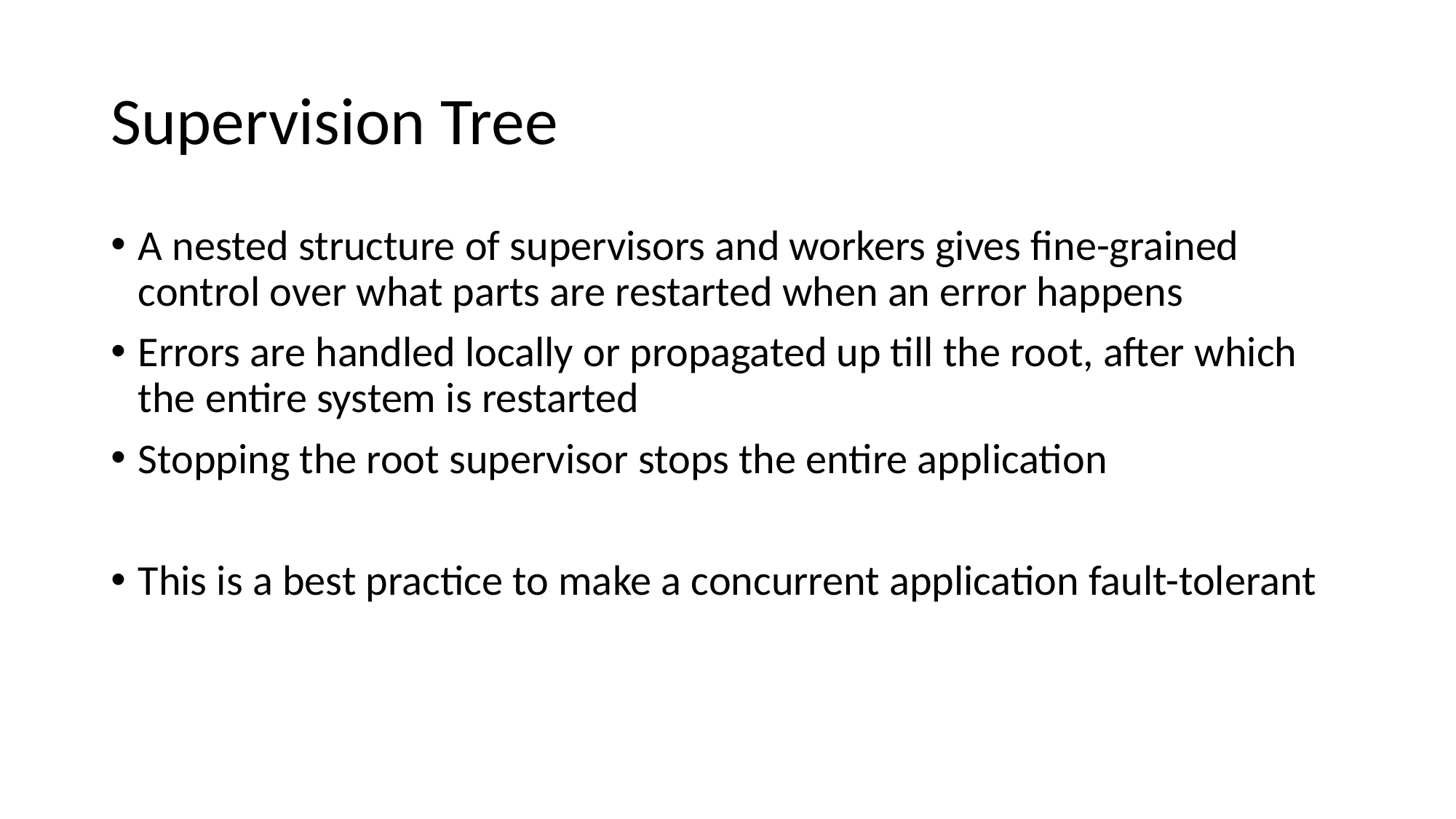

# Supervision Tree
A nested structure of supervisors and workers gives fine-grained control over what parts are restarted when an error happens
Errors are handled locally or propagated up till the root, after which the entire system is restarted
Stopping the root supervisor stops the entire application

This is a best practice to make a concurrent application fault-tolerant